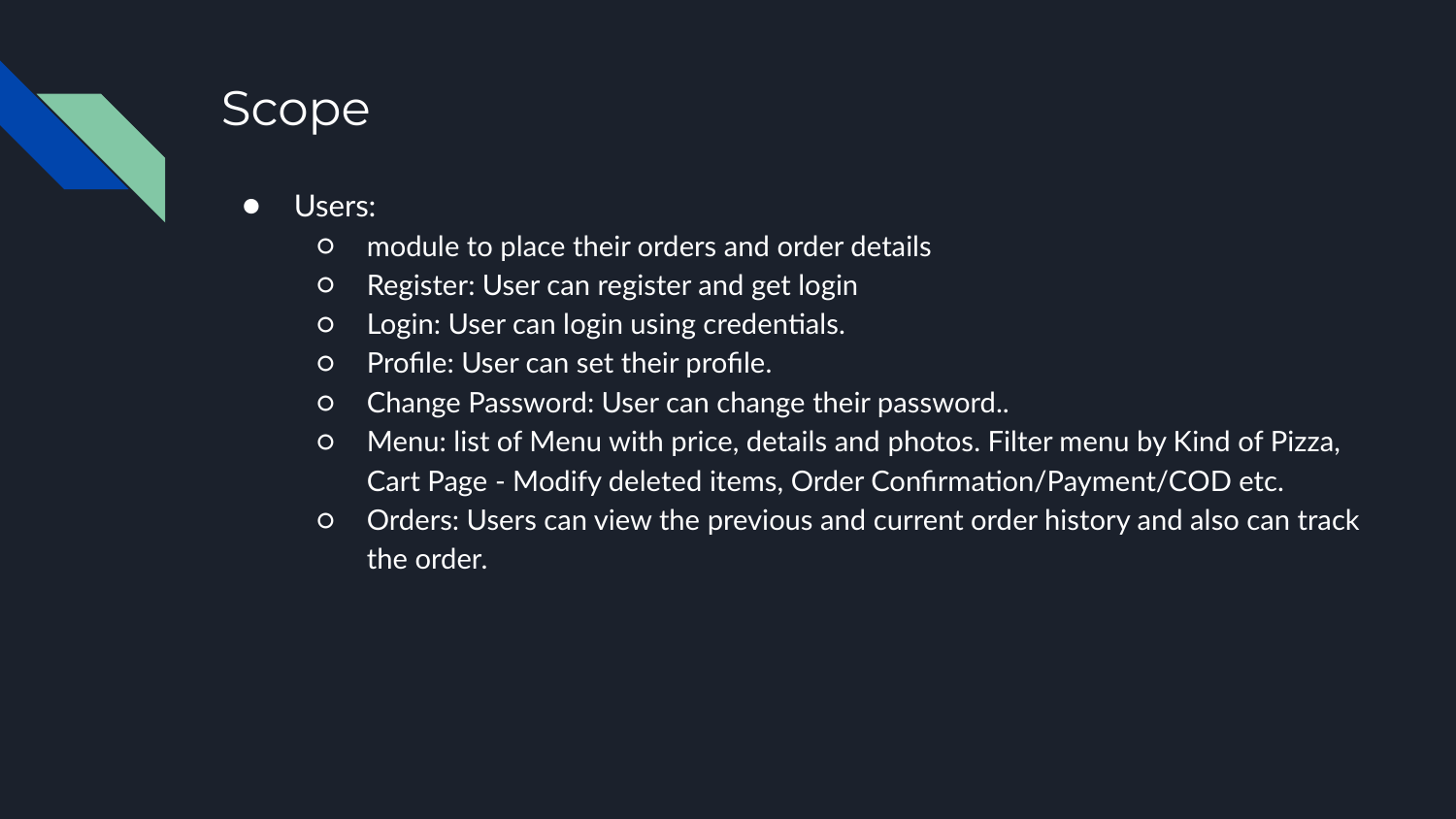

# Scope
Users:
module to place their orders and order details
Register: User can register and get login
Login: User can login using credentials.
Profile: User can set their profile.
Change Password: User can change their password..
Menu: list of Menu with price, details and photos. Filter menu by Kind of Pizza, Cart Page - Modify deleted items, Order Confirmation/Payment/COD etc.
Orders: Users can view the previous and current order history and also can track the order.